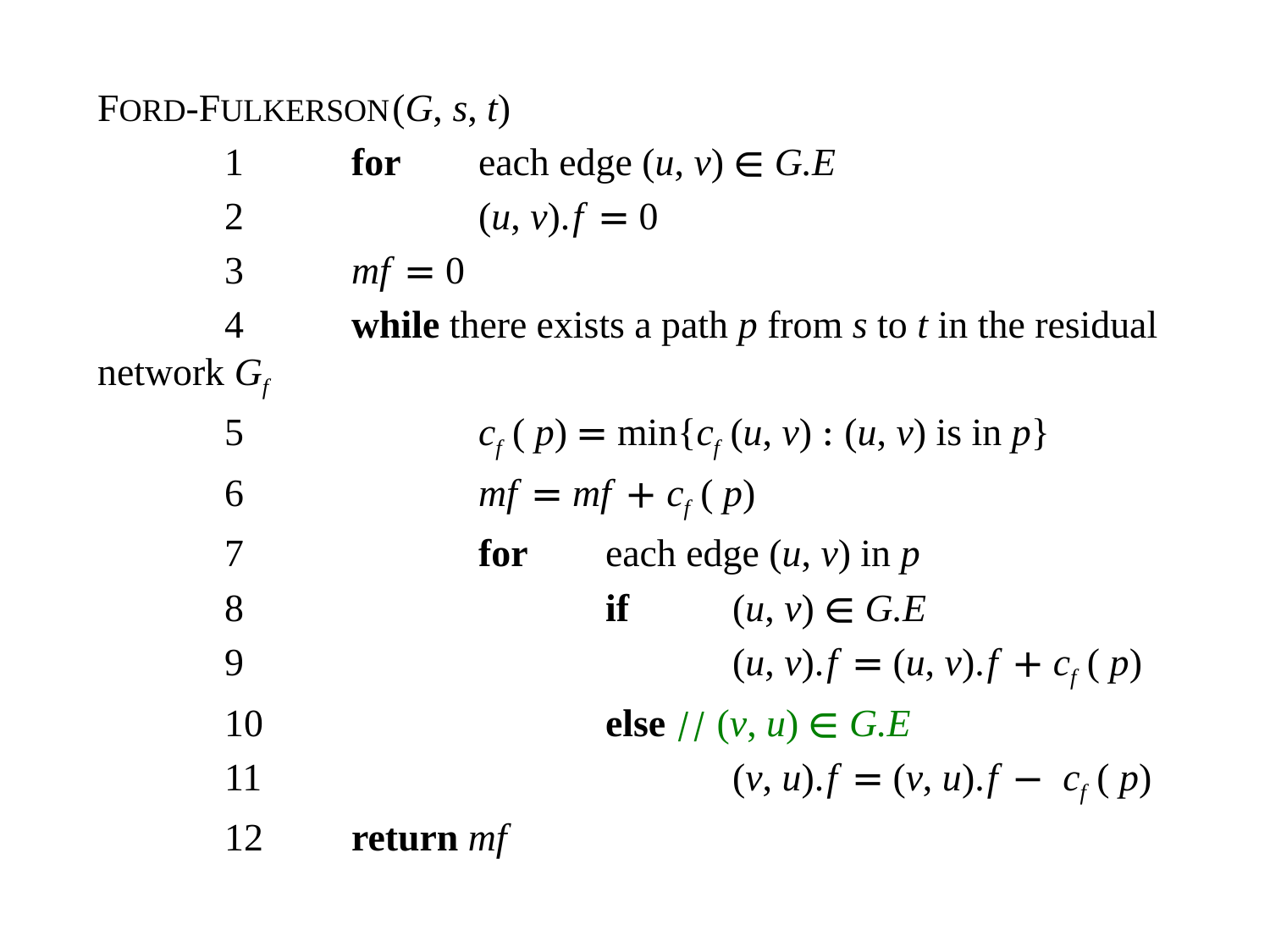

FORD-FULKERSON(G, s, t)
	1	for	each edge (u, v) ∈ G.E
	2		(u, v).f = 0
	3	mf = 0
	4	while there exists a path p from s to t in the residual network Gf
	5		cf( p) = min{cf(u, v) : (u, v) is in p}
	6		mf = mf + cf( p)
	7		for	each edge (u, v) in p
	8			if	(u, v) ∈ G.E
	9				(u, v).f = (u, v).f + cf( p)
	10			else // (v, u) ∈ G.E
	11				(v, u).f = (v, u).f − cf( p)
	12	return mf